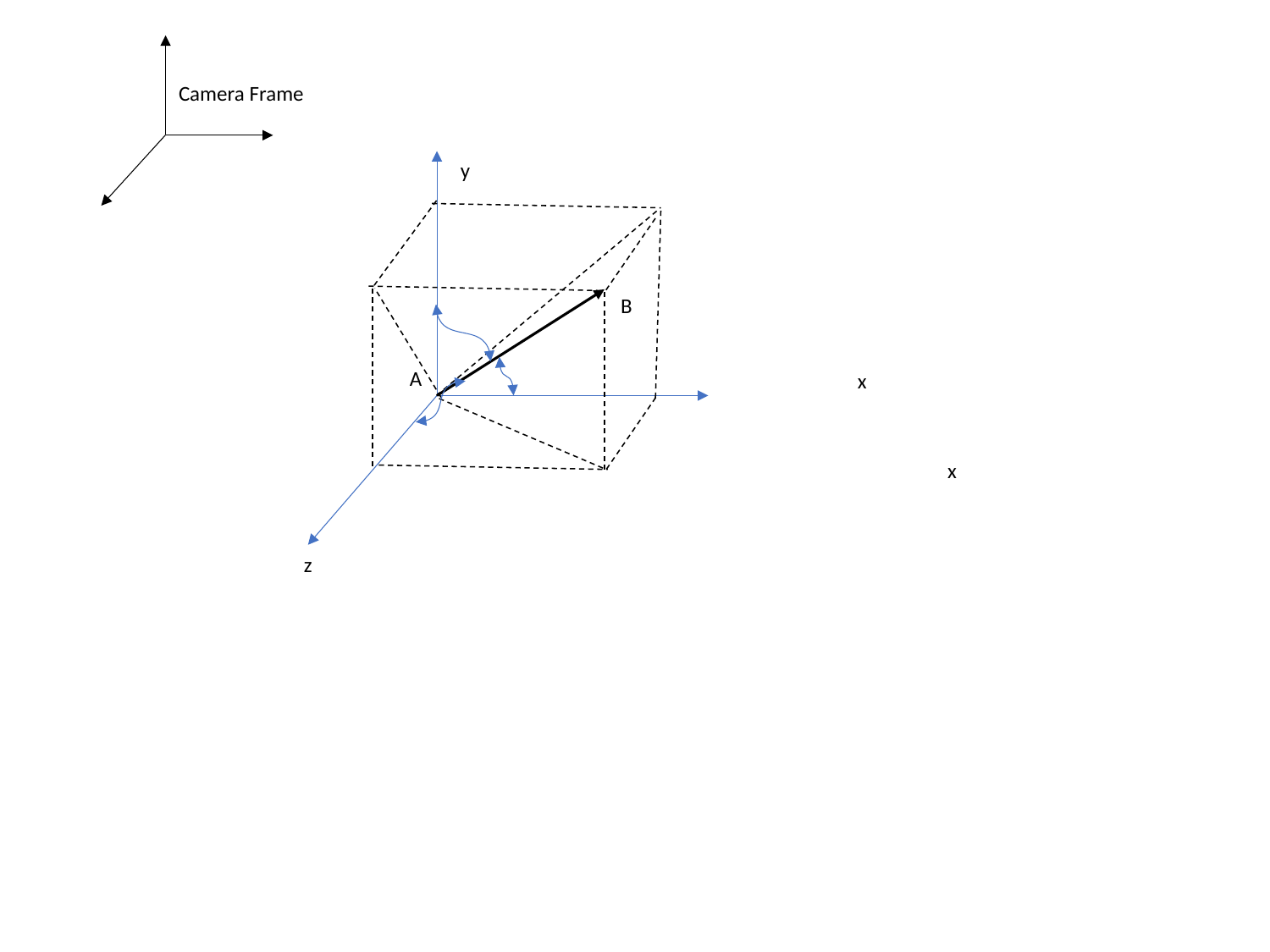

Camera Frame
y
B
A
x
x
z